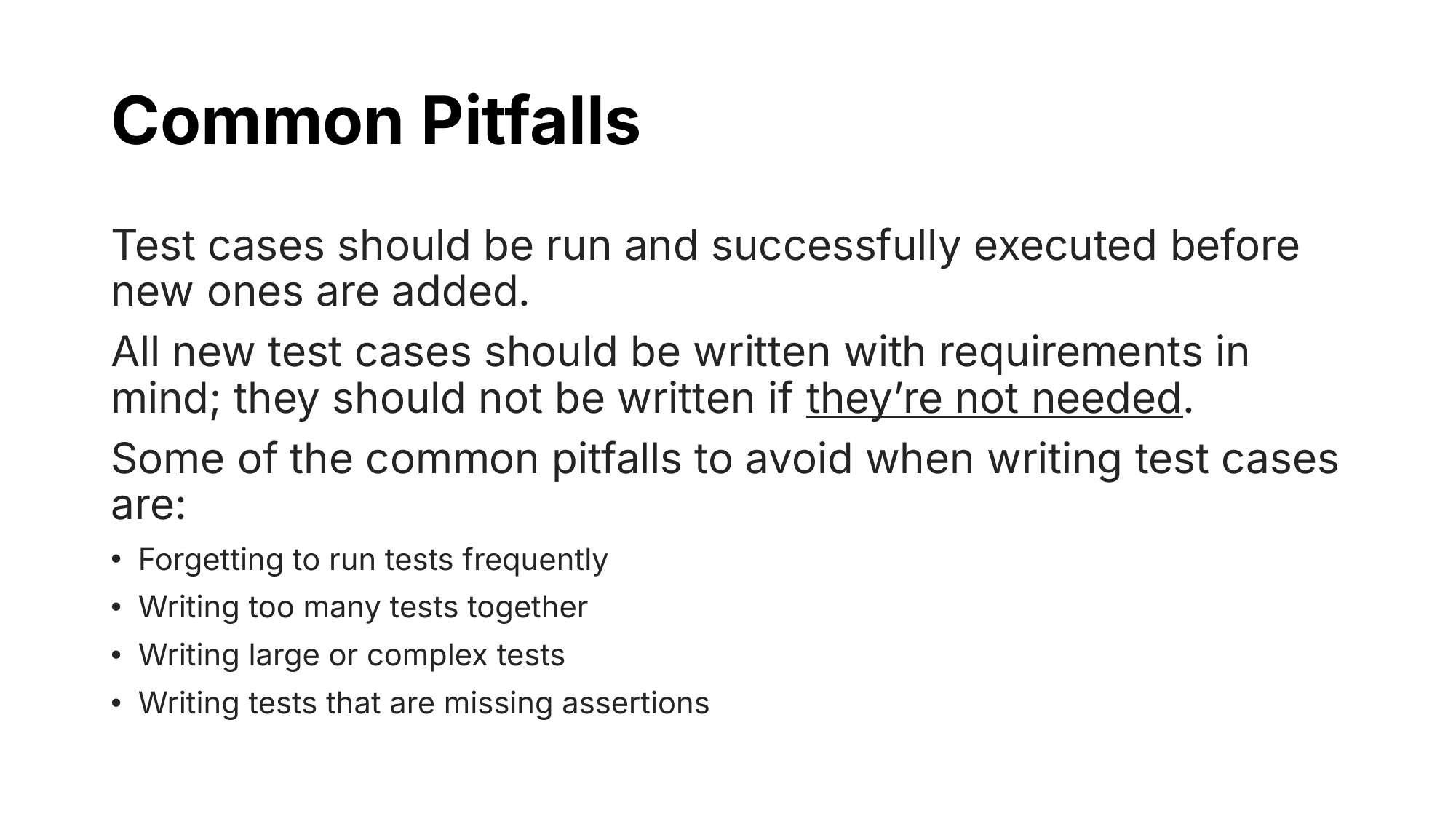

# Common Pitfalls
Test cases should be run and successfully executed before new ones are added.
All new test cases should be written with requirements in mind; they should not be written if they’re not needed.
Some of the common pitfalls to avoid when writing test cases are:
Forgetting to run tests frequently
Writing too many tests together
Writing large or complex tests
Writing tests that are missing assertions